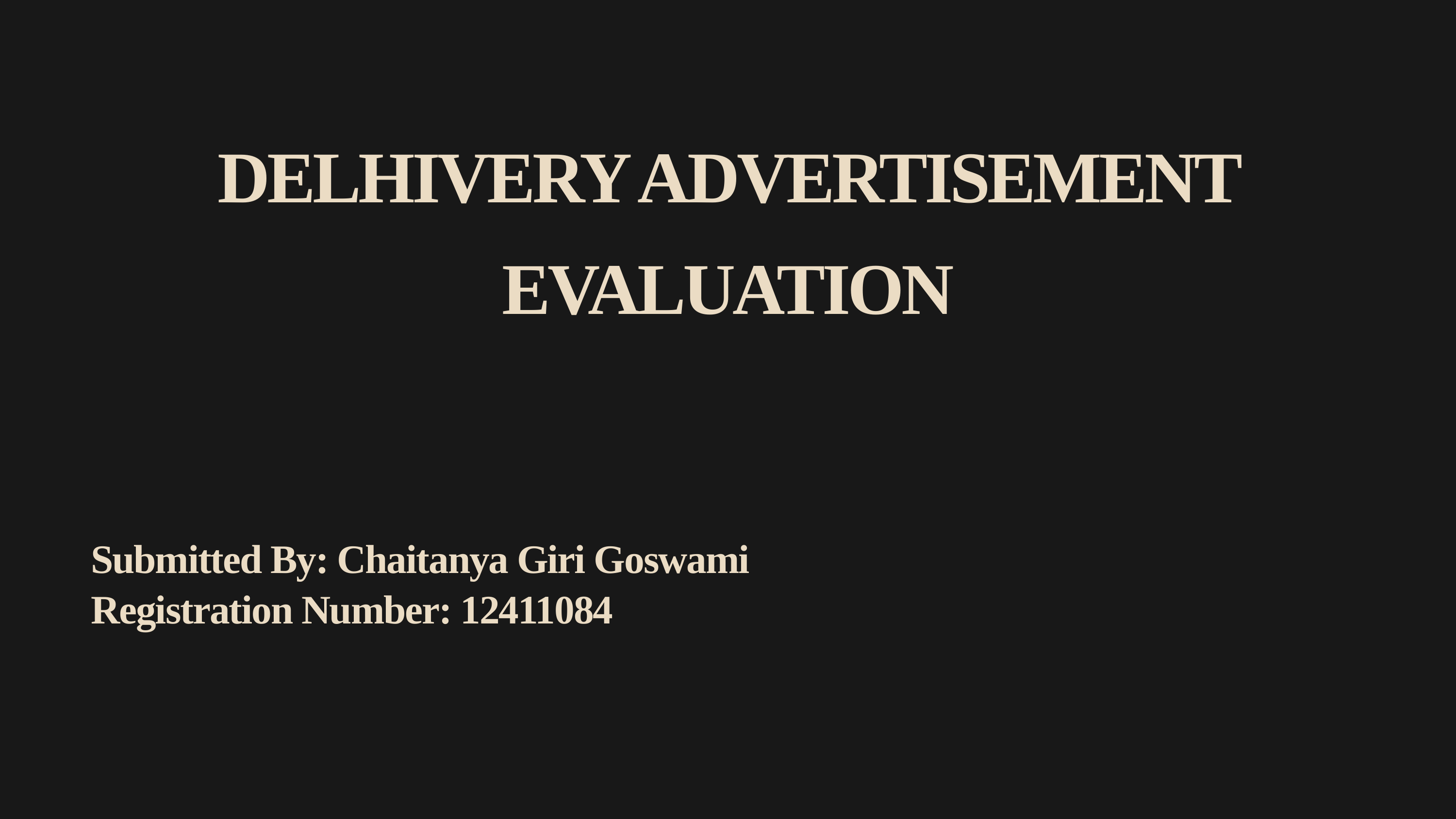

DELHIVERY ADVERTISEMENT EVALUATION
Submitted By: Chaitanya Giri Goswami
Registration Number: 12411084